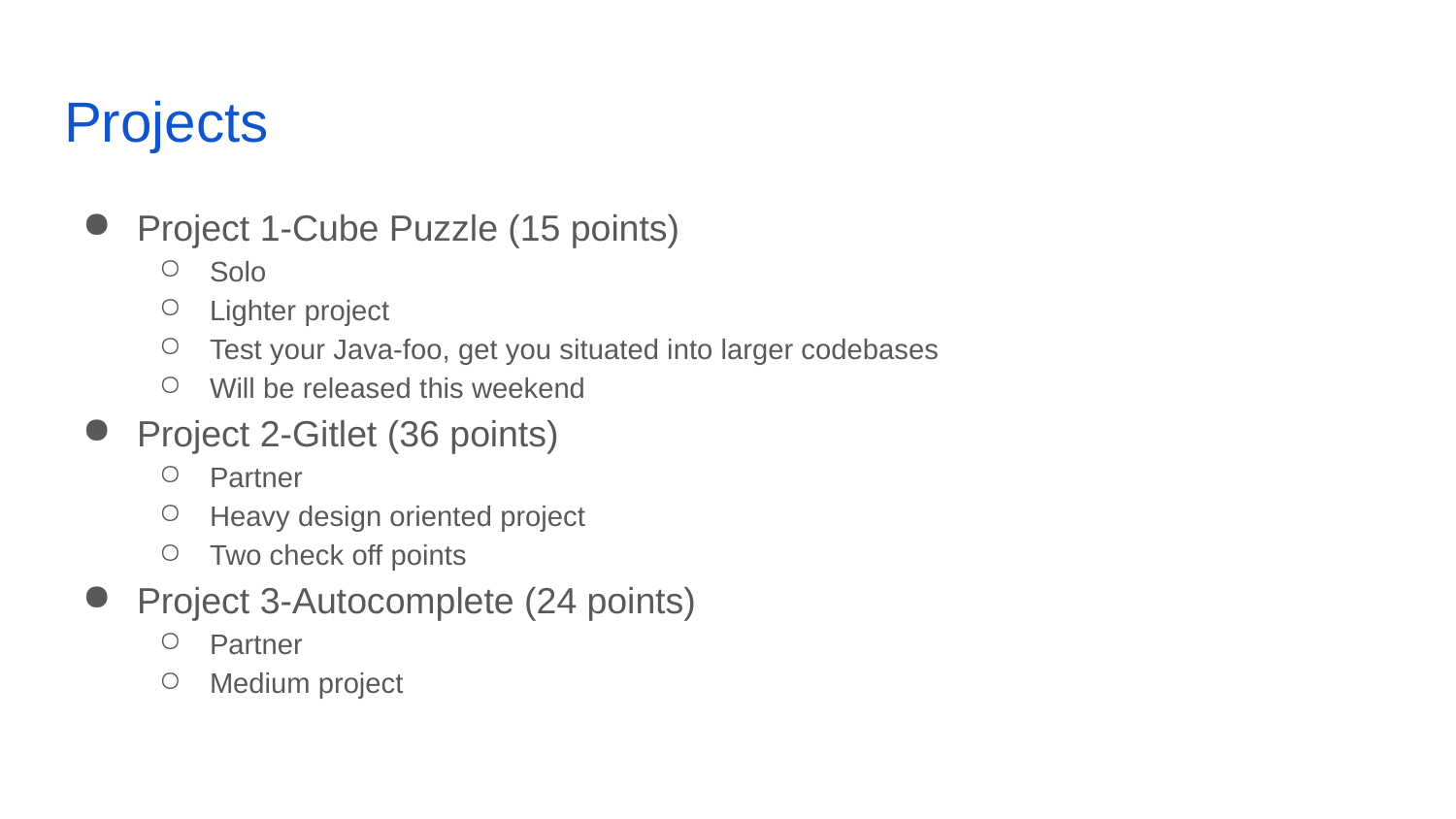

# Projects
Project 1-Cube Puzzle (15 points)
Solo
Lighter project
Test your Java-foo, get you situated into larger codebases
Will be released this weekend
Project 2-Gitlet (36 points)
Partner
Heavy design oriented project
Two check off points
Project 3-Autocomplete (24 points)
Partner
Medium project